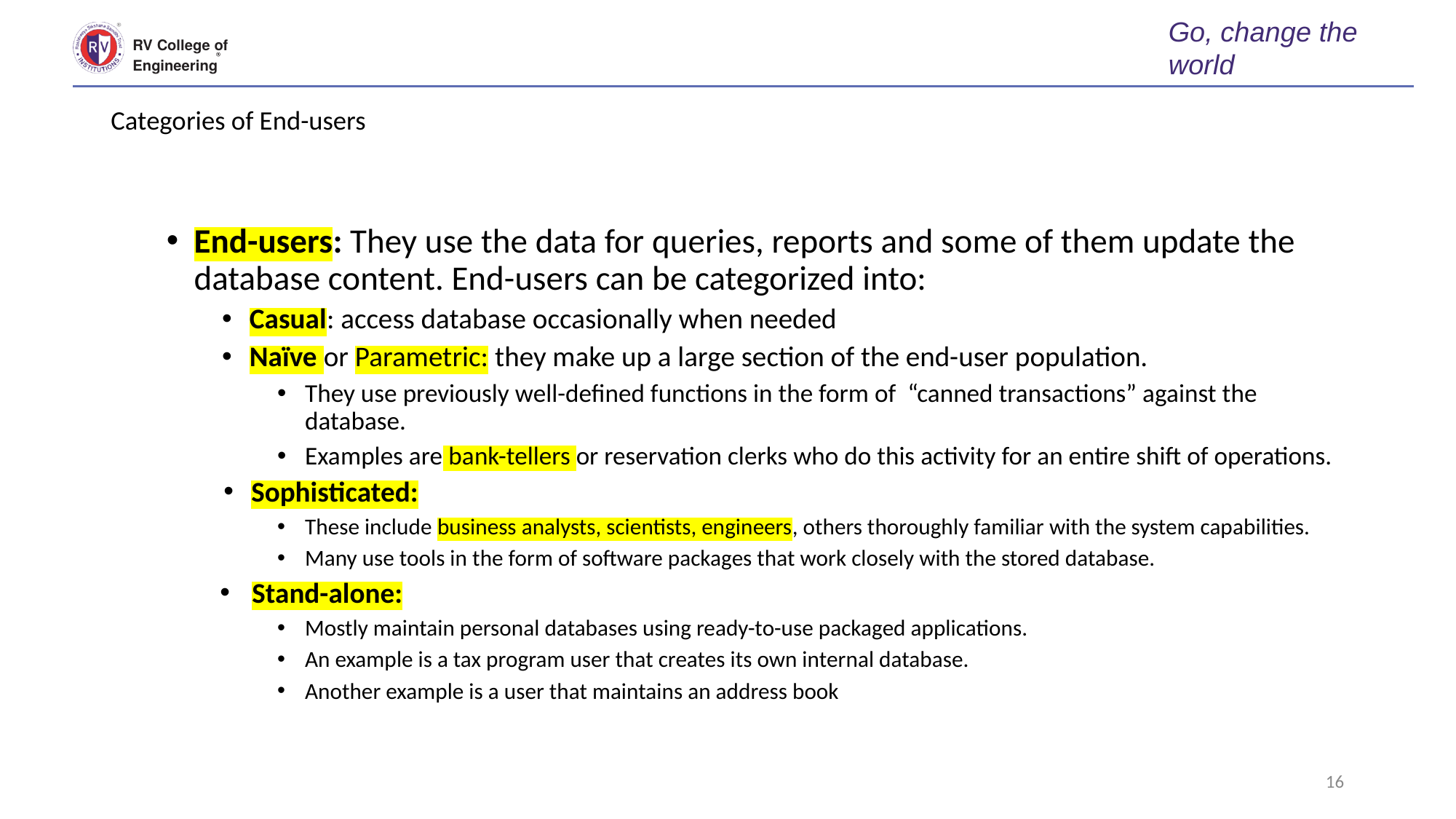

Go, change the world

RV College of
Engineering
# Categories of End-users

End-users: They use the data for queries, reports and some of them update the database content. End-users can be categorized into:
Casual: access database occasionally when needed
Naïve or Parametric: they make up a large section of the end-user population.
They use previously well-defined functions in the form of  “canned transactions” against the database.
Examples are bank-tellers or reservation clerks who do this activity for an entire shift of operations.
Sophisticated:
These include business analysts, scientists, engineers, others thoroughly familiar with the system capabilities.
Many use tools in the form of software packages that work closely with the stored database.
Stand-alone:
Mostly maintain personal databases using ready-to-use packaged applications.
An example is a tax program user that creates its own internal database.
Another example is a user that maintains an address book

16